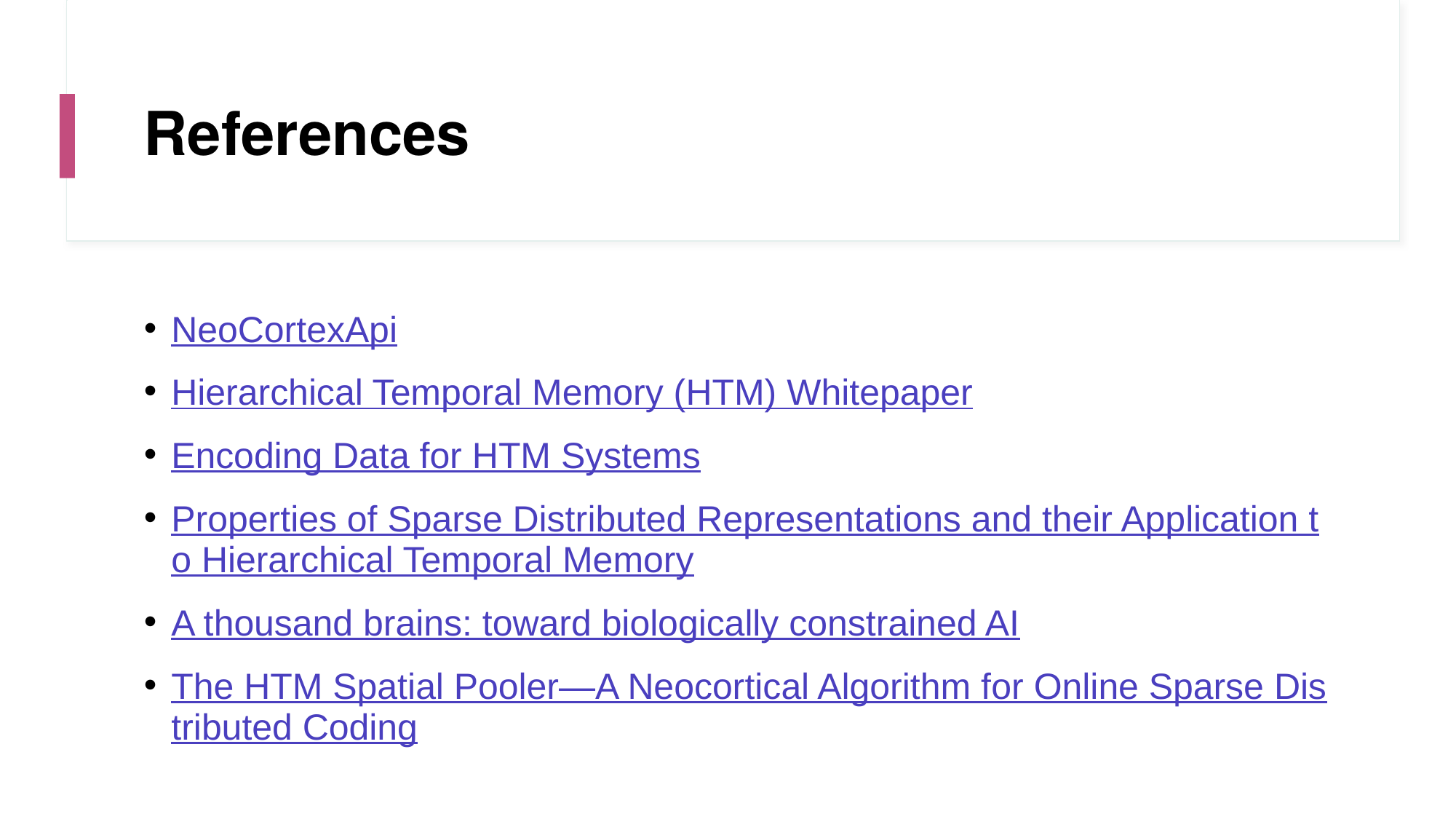

# References
NeoCortexApi
Hierarchical Temporal Memory (HTM) Whitepaper
Encoding Data for HTM Systems
Properties of Sparse Distributed Representations and their Application to Hierarchical Temporal Memory
A thousand brains: toward biologically constrained AI
The HTM Spatial Pooler—A Neocortical Algorithm for Online Sparse Distributed Coding